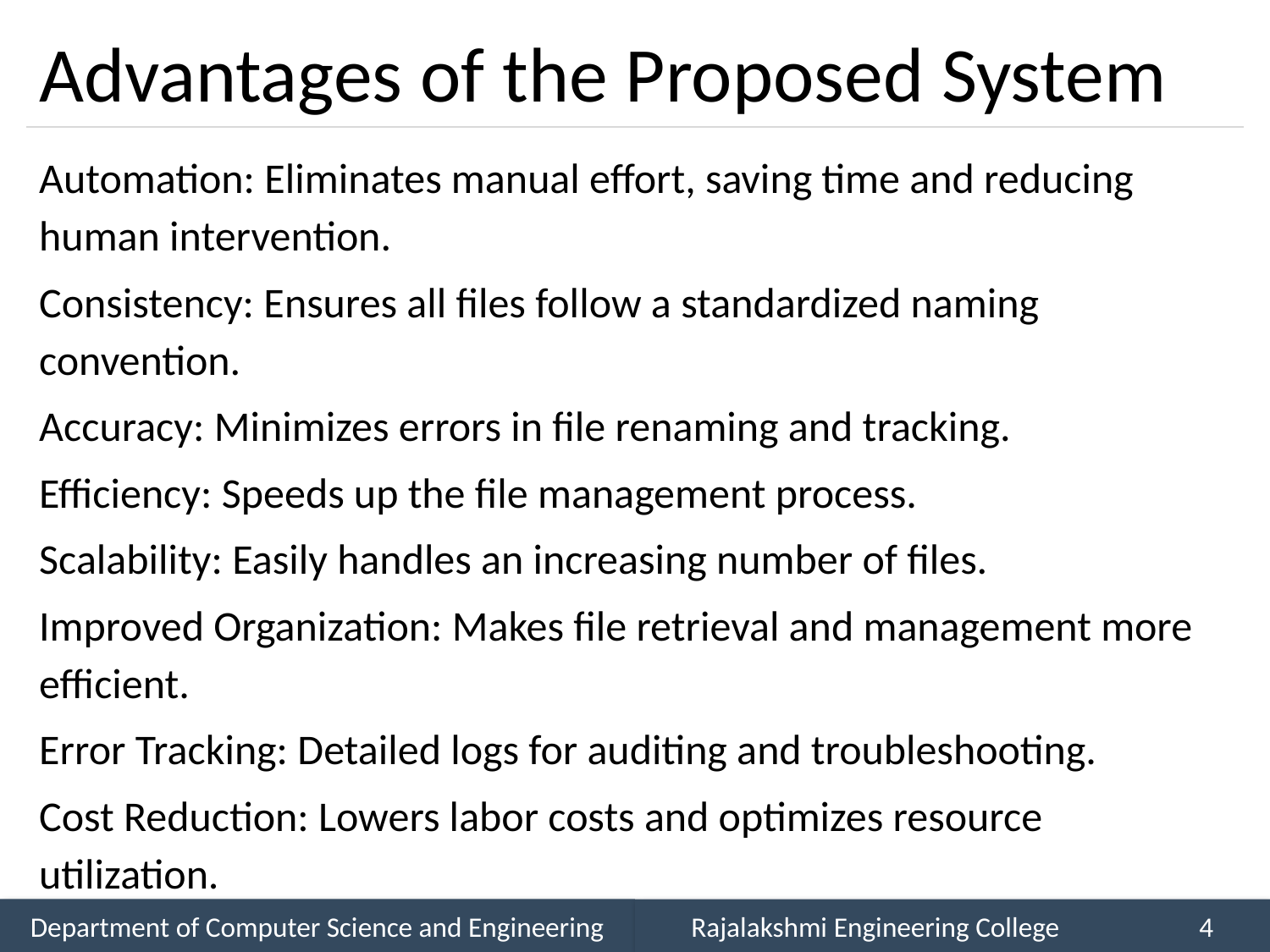

# Advantages of the Proposed System
Automation: Eliminates manual effort, saving time and reducing human intervention.
Consistency: Ensures all files follow a standardized naming convention.
Accuracy: Minimizes errors in file renaming and tracking.
Efficiency: Speeds up the file management process.
Scalability: Easily handles an increasing number of files.
Improved Organization: Makes file retrieval and management more efficient.
Error Tracking: Detailed logs for auditing and troubleshooting.
Cost Reduction: Lowers labor costs and optimizes resource utilization.